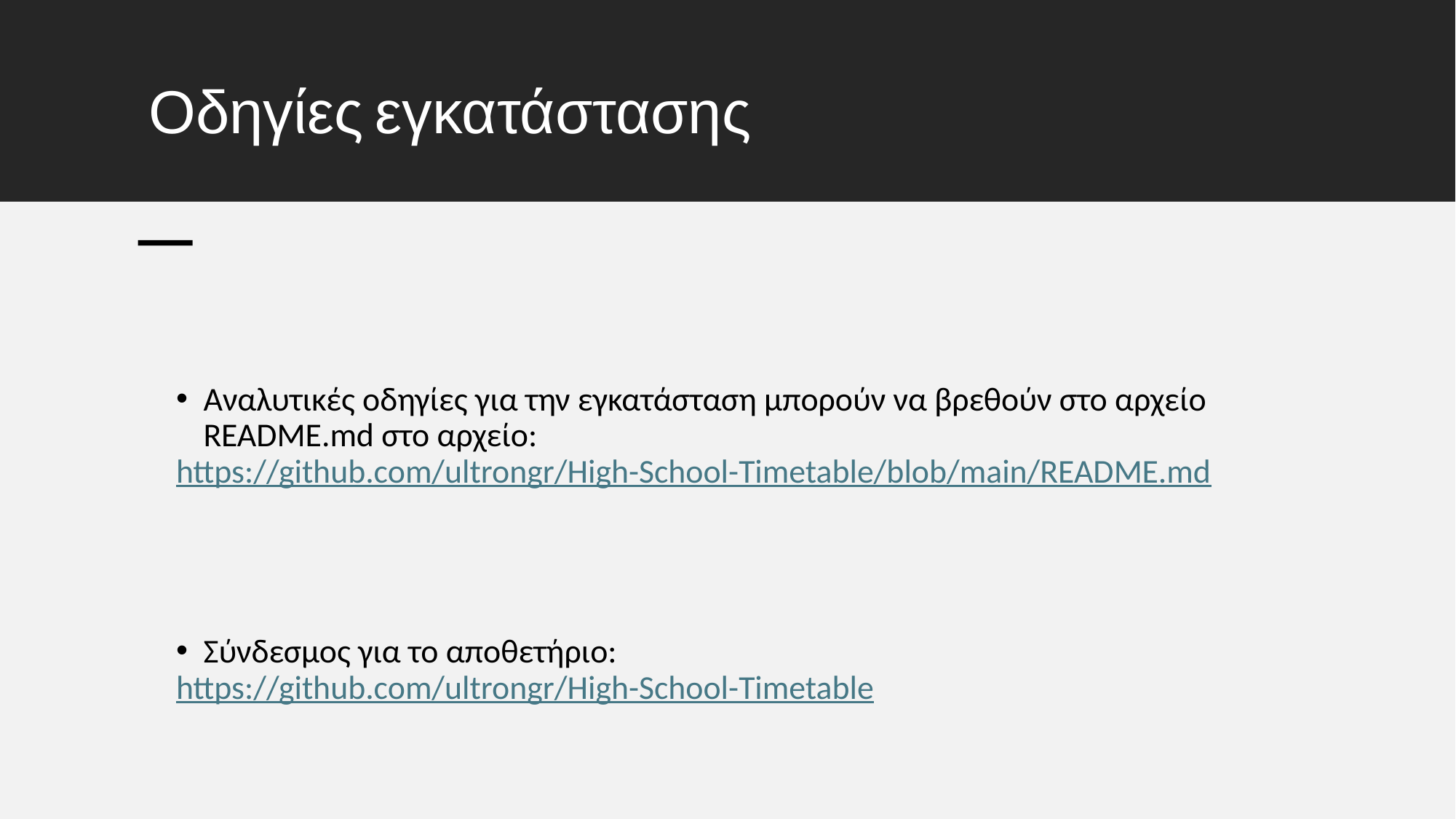

# Οδηγίες εγκατάστασης

Αναλυτικές οδηγίες για την εγκατάσταση μπορούν να βρεθούν στο αρχείο README.md στο αρχείο:
https://github.com/ultrongr/High-School-Timetable/blob/main/README.md

Σύνδεσμος για το αποθετήριο:
https://github.com/ultrongr/High-School-Timetable